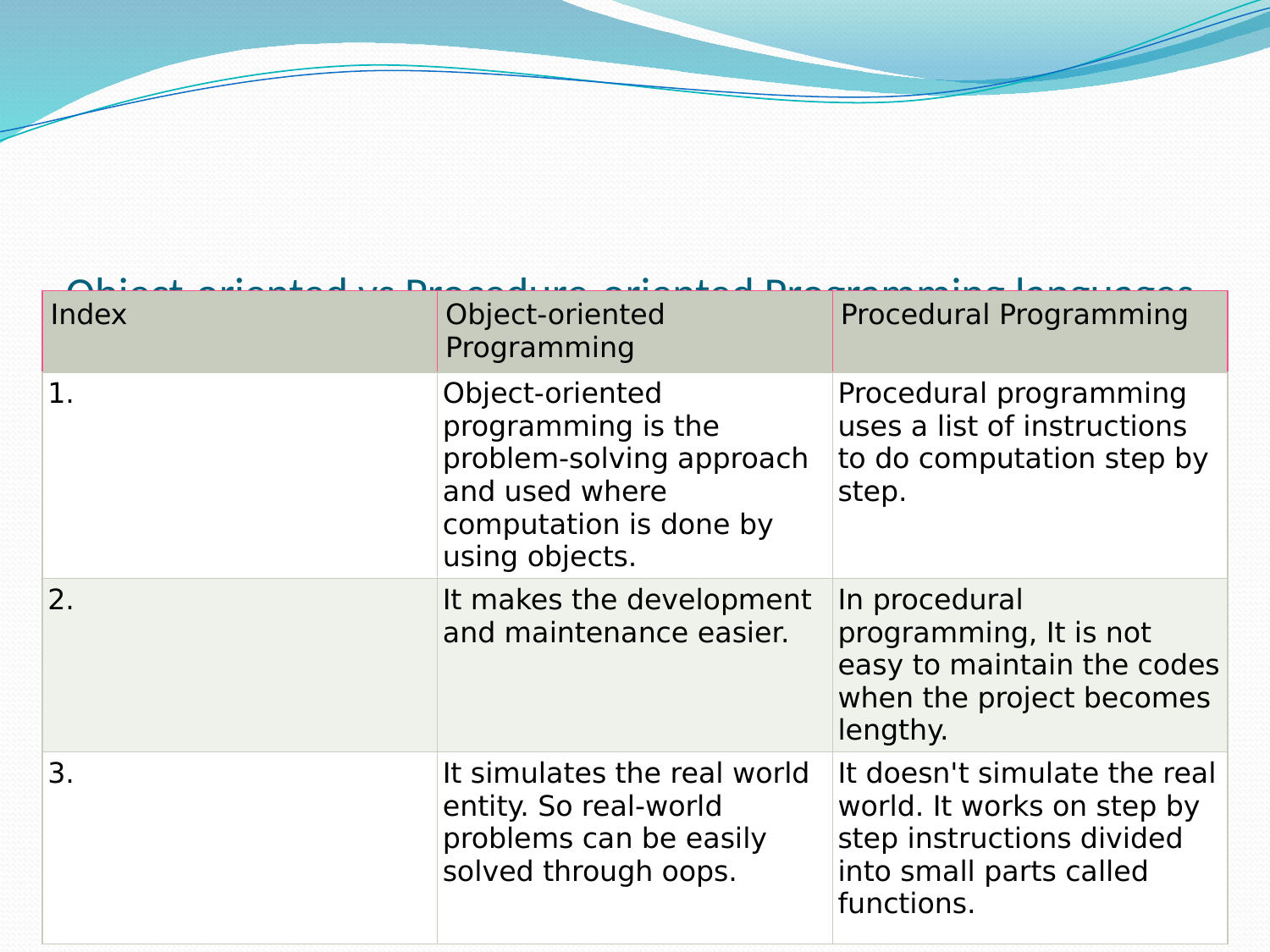

# Object-oriented vs Procedure-oriented Programming languages
| Index | Object-oriented Programming | Procedural Programming |
| --- | --- | --- |
| 1. | Object-oriented programming is the problem-solving approach and used where computation is done by using objects. | Procedural programming uses a list of instructions to do computation step by step. |
| 2. | It makes the development and maintenance easier. | In procedural programming, It is not easy to maintain the codes when the project becomes lengthy. |
| 3. | It simulates the real world entity. So real-world problems can be easily solved through oops. | It doesn't simulate the real world. It works on step by step instructions divided into small parts called functions. |